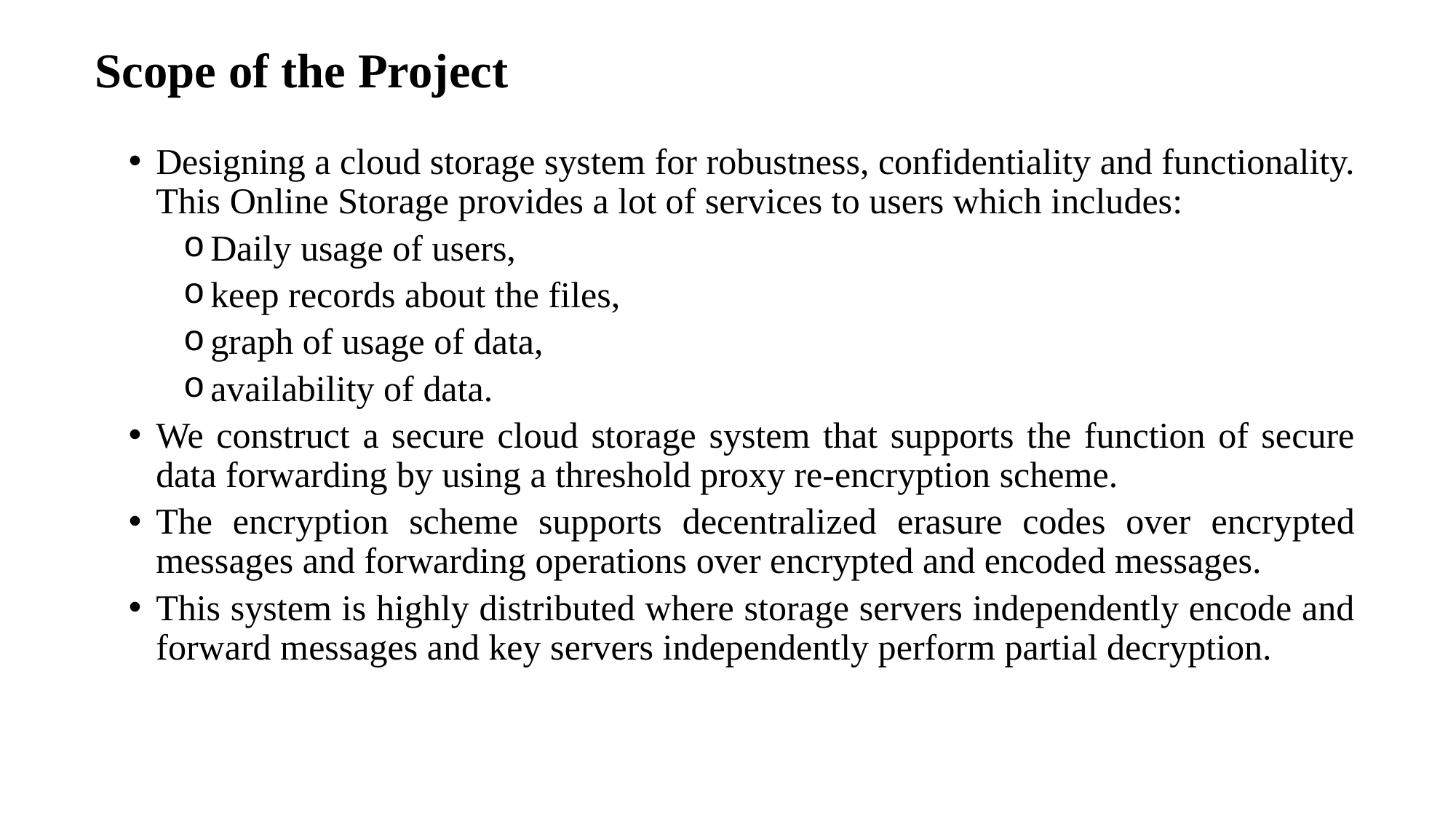

# Scope of the Project
Designing a cloud storage system for robustness, confidentiality and functionality. This Online Storage provides a lot of services to users which includes:
Daily usage of users,
keep records about the files,
graph of usage of data,
availability of data.
We construct a secure cloud storage system that supports the function of secure data forwarding by using a threshold proxy re-encryption scheme.
The encryption scheme supports decentralized erasure codes over encrypted messages and forwarding operations over encrypted and encoded messages.
This system is highly distributed where storage servers independently encode and forward messages and key servers independently perform partial decryption.